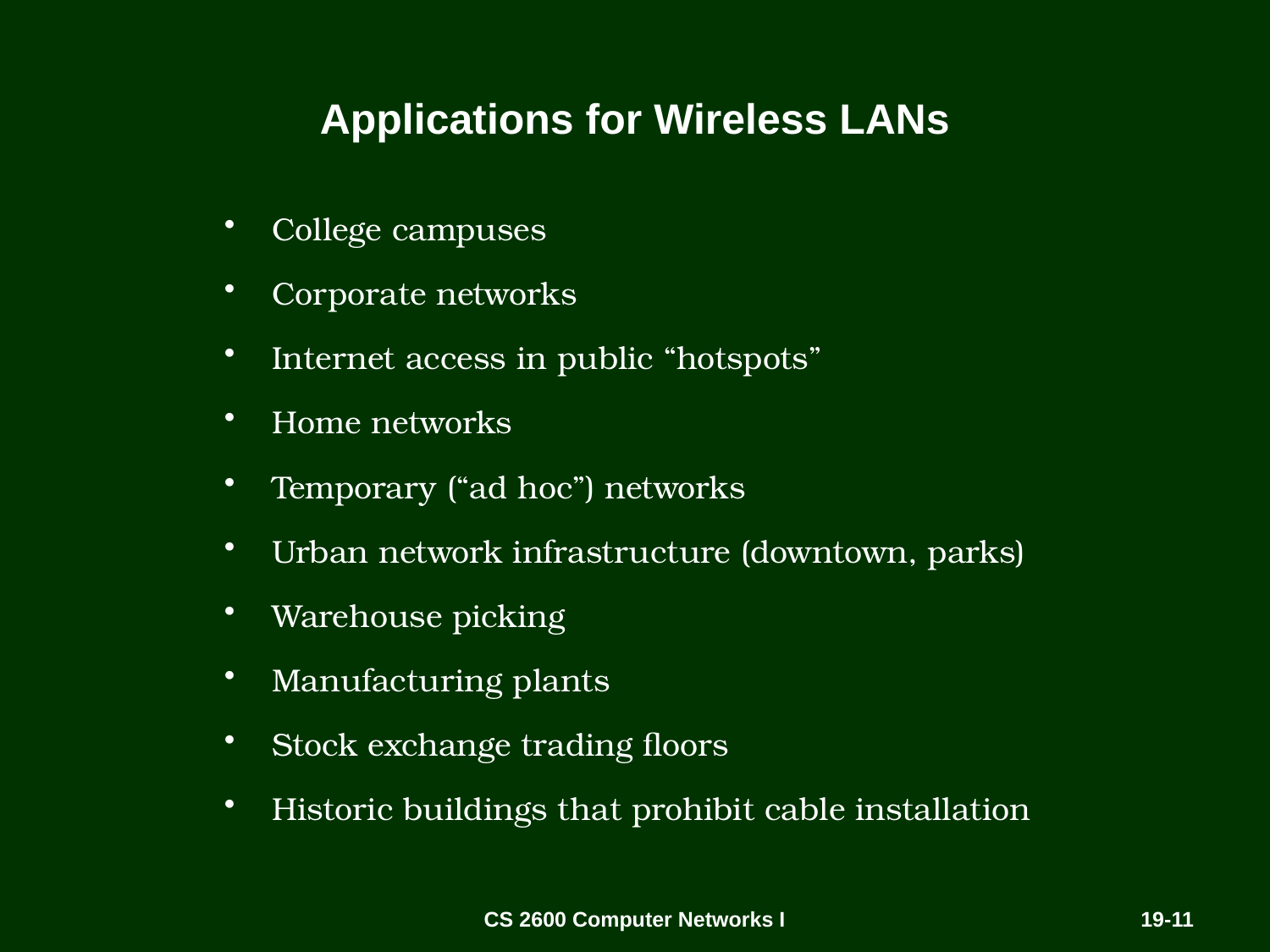

# Applications for Wireless LANs
College campuses
Corporate networks
Internet access in public “hotspots”
Home networks
Temporary (“ad hoc”) networks
Urban network infrastructure (downtown, parks)
Warehouse picking
Manufacturing plants
Stock exchange trading floors
Historic buildings that prohibit cable installation
CS 2600 Computer Networks I
19-11